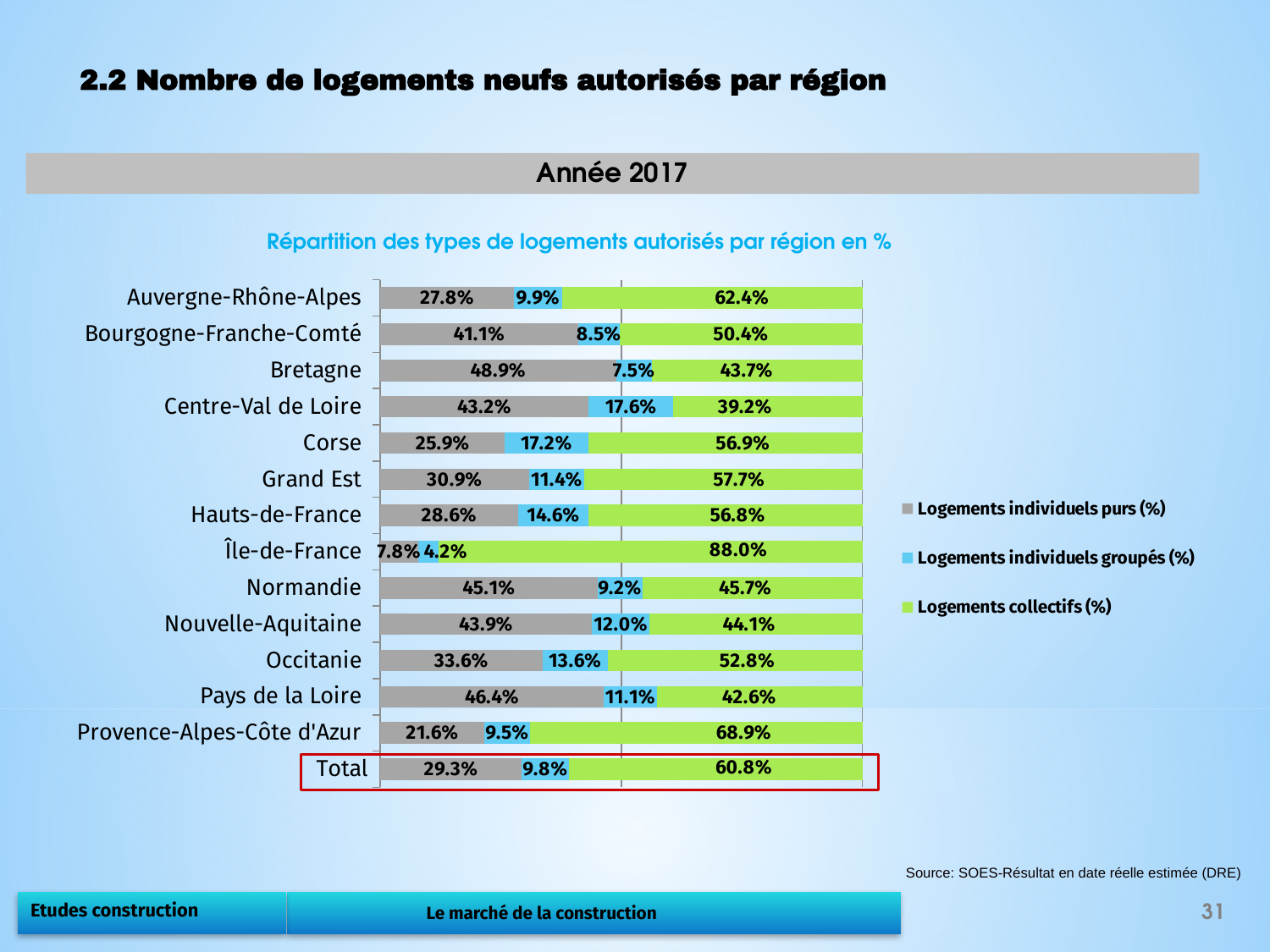

2.2 Nombre de logements neufs autorisés par région
Année 2017
Répartition des types de logements autorisés par région en %

### Chart

| Category | Logements individuels purs (%) | Logements individuels groupés (%) | Logements collectifs (%) |
|---|---|---|---|
|  Auvergne-Rhône-Alpes  | 0.27794117647058825 | 0.09852941176470588 | 0.6235294117647059 |
|  Bourgogne-Franche-Comté  | 0.4108527131782946 | 0.08527131782945736 | 0.5038759689922481 |
|  Bretagne  | 0.48880597014925375 | 0.07462686567164178 | 0.43656716417910446 |
|  Centre-Val de Loire  | 0.432 | 0.176 | 0.392 |
|  Corse  | 0.25862068965517243 | 0.1724137931034483 | 0.5689655172413793 |
|  Grand Est  | 0.3087248322147651 | 0.11409395973154363 | 0.5771812080536913 |
|  Hauts-de-France  | 0.2857142857142857 | 0.14634146341463414 | 0.5679442508710801 |
|  Île-de-France  | 0.07833163784333673 | 0.04170905391658189 | 0.8799593082400814 |
|  Normandie  | 0.45108695652173914 | 0.09239130434782608 | 0.45652173913043476 |
|  Nouvelle-Aquitaine  | 0.4388646288209607 | 0.12008733624454149 | 0.4410480349344978 |
|  Occitanie  | 0.33634719710669075 | 0.13562386980108498 | 0.5280289330922242 |
|  Pays de la Loire  | 0.46366782006920415 | 0.11072664359861592 | 0.42560553633217996 |
|  Provence-Alpes-Côte d'Azur  | 0.21577726218097448 | 0.0951276102088167 | 0.6890951276102089 |
| Total | 0.29306346194391736 | 0.09846088973223698 | 0.6084756483238457 |
Source: SOES-Résultat en date réelle estimée (DRE)
31